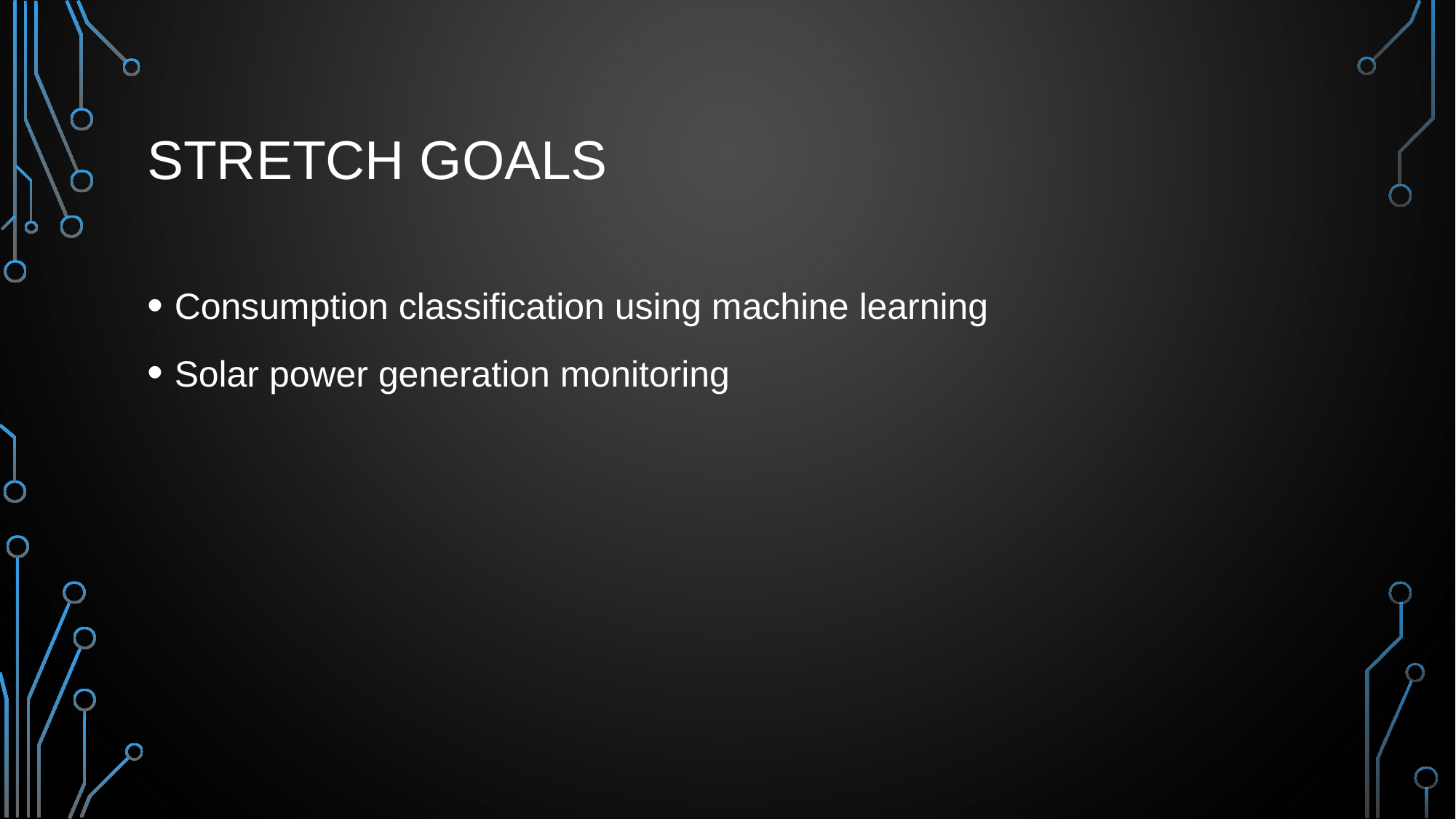

# Stretch Goals
Consumption classification using machine learning
Solar power generation monitoring